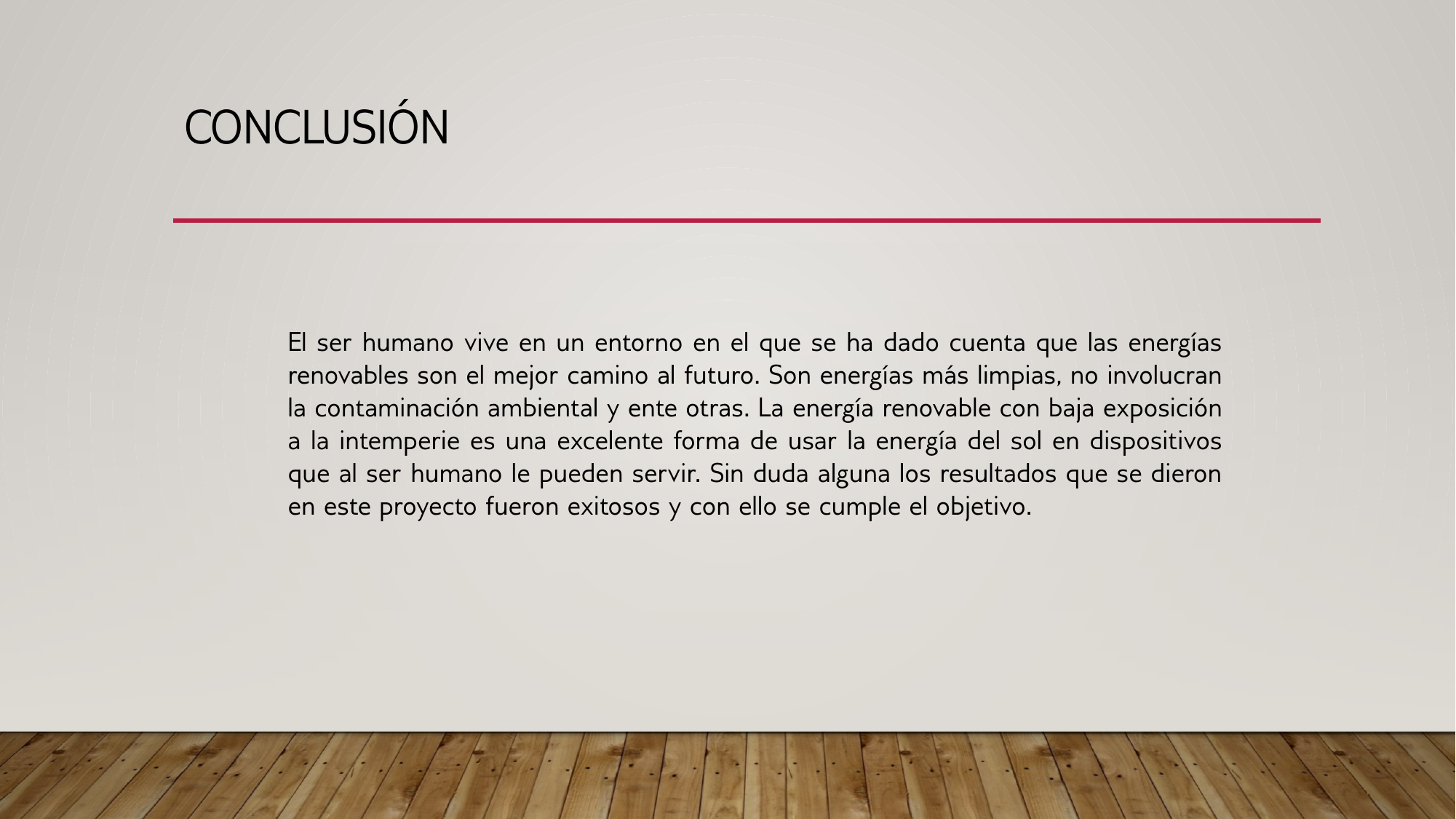

# conclusión
El ser humano vive en un entorno en el que se ha dado cuenta que las energías renovables son el mejor camino al futuro. Son energías más limpias, no involucran la contaminación ambiental y ente otras. La energía renovable con baja exposición a la intemperie es una excelente forma de usar la energía del sol en dispositivos que al ser humano le pueden servir. Sin duda alguna los resultados que se dieron en este proyecto fueron exitosos y con ello se cumple el objetivo.